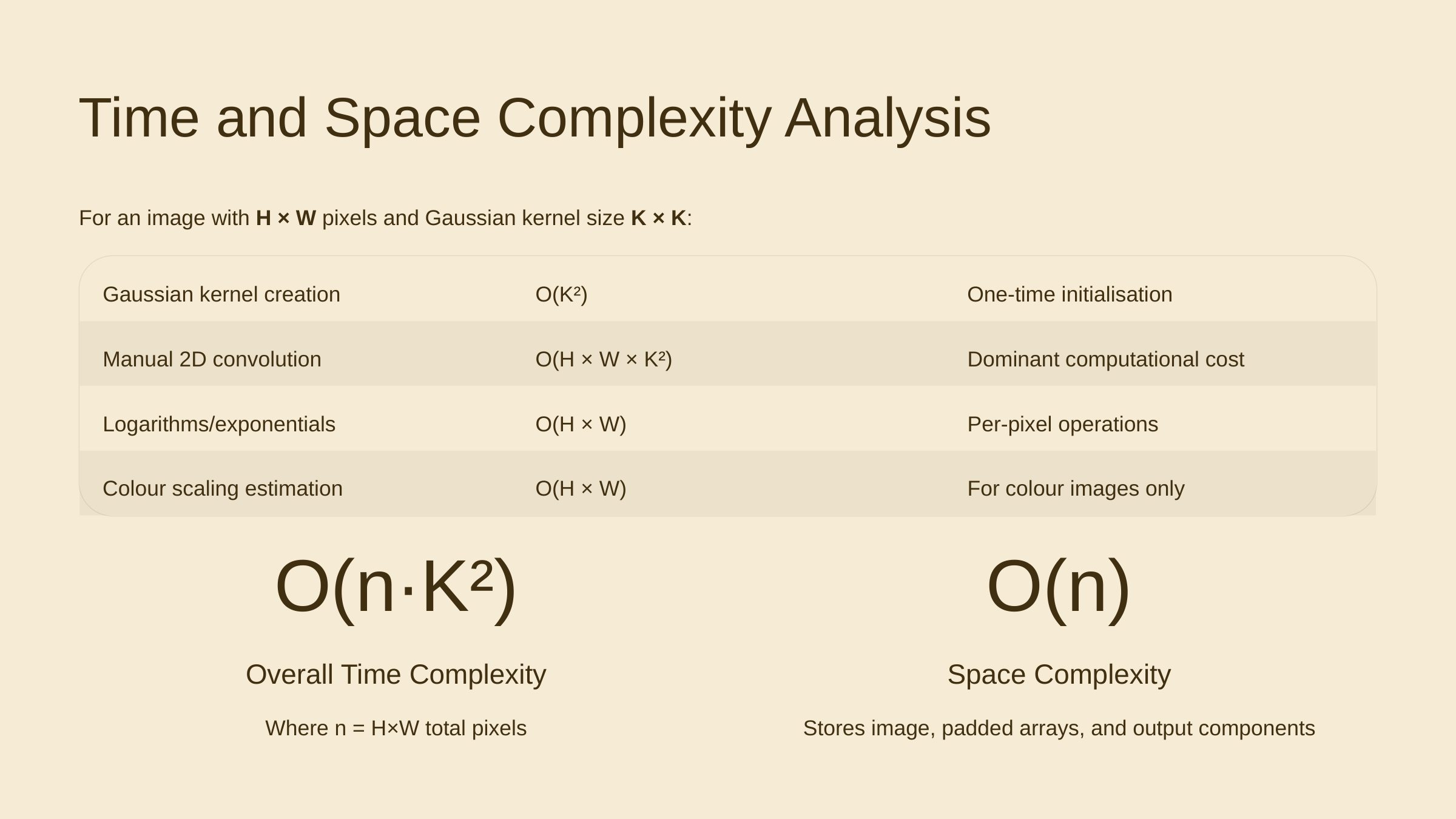

Time and Space Complexity Analysis
For an image with H × W pixels and Gaussian kernel size K × K:

Gaussian kernel creation
O(K²)
One-time initialisation

Manual 2D convolution
O(H × W × K²)
Dominant computational cost

Logarithms/exponentials
O(H × W)
Per-pixel operations

Colour scaling estimation
O(H × W)
For colour images only
O(n·K²)
O(n)
Overall Time Complexity
Space Complexity
Where n = H×W total pixels
Stores image, padded arrays, and output components